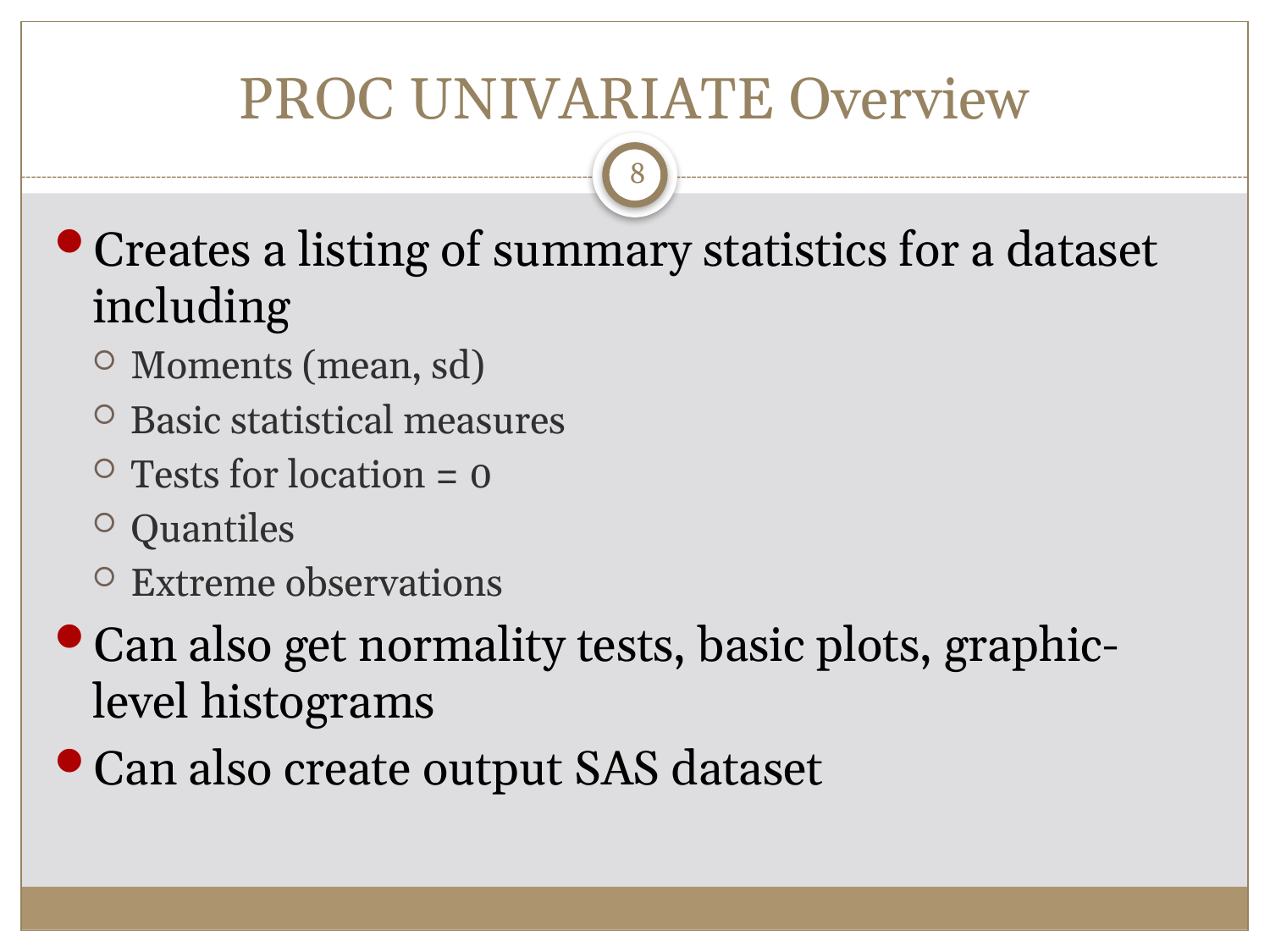

# PROC UNIVARIATE Overview
8
Creates a listing of summary statistics for a dataset including
Moments (mean, sd)
Basic statistical measures
Tests for location = 0
Quantiles
Extreme observations
Can also get normality tests, basic plots, graphic-level histograms
Can also create output SAS dataset